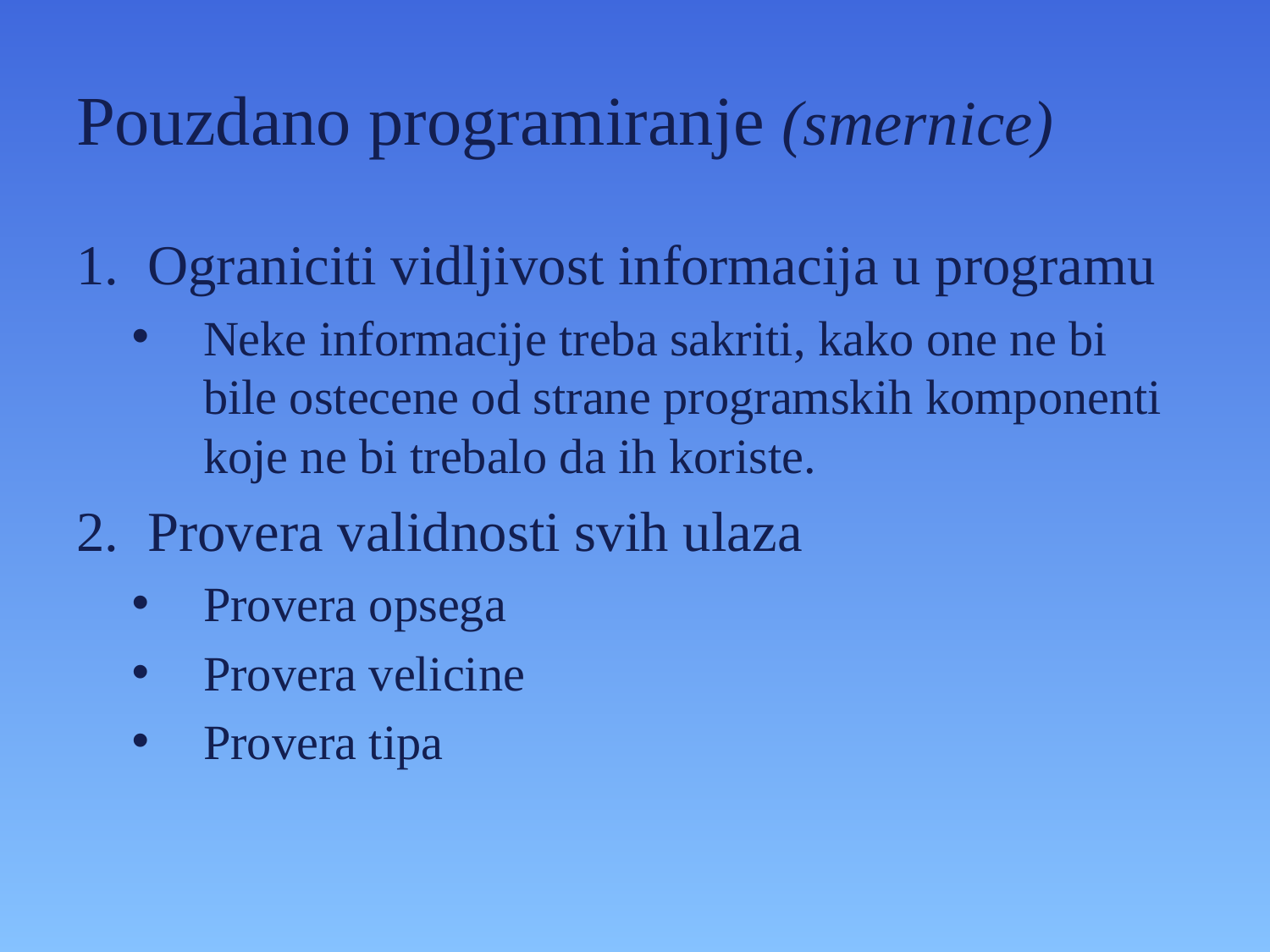

# Pouzdano programiranje (smernice)
Ograniciti vidljivost informacija u programu
Neke informacije treba sakriti, kako one ne bi bile ostecene od strane programskih komponenti koje ne bi trebalo da ih koriste.
Provera validnosti svih ulaza
Provera opsega
Provera velicine
Provera tipa